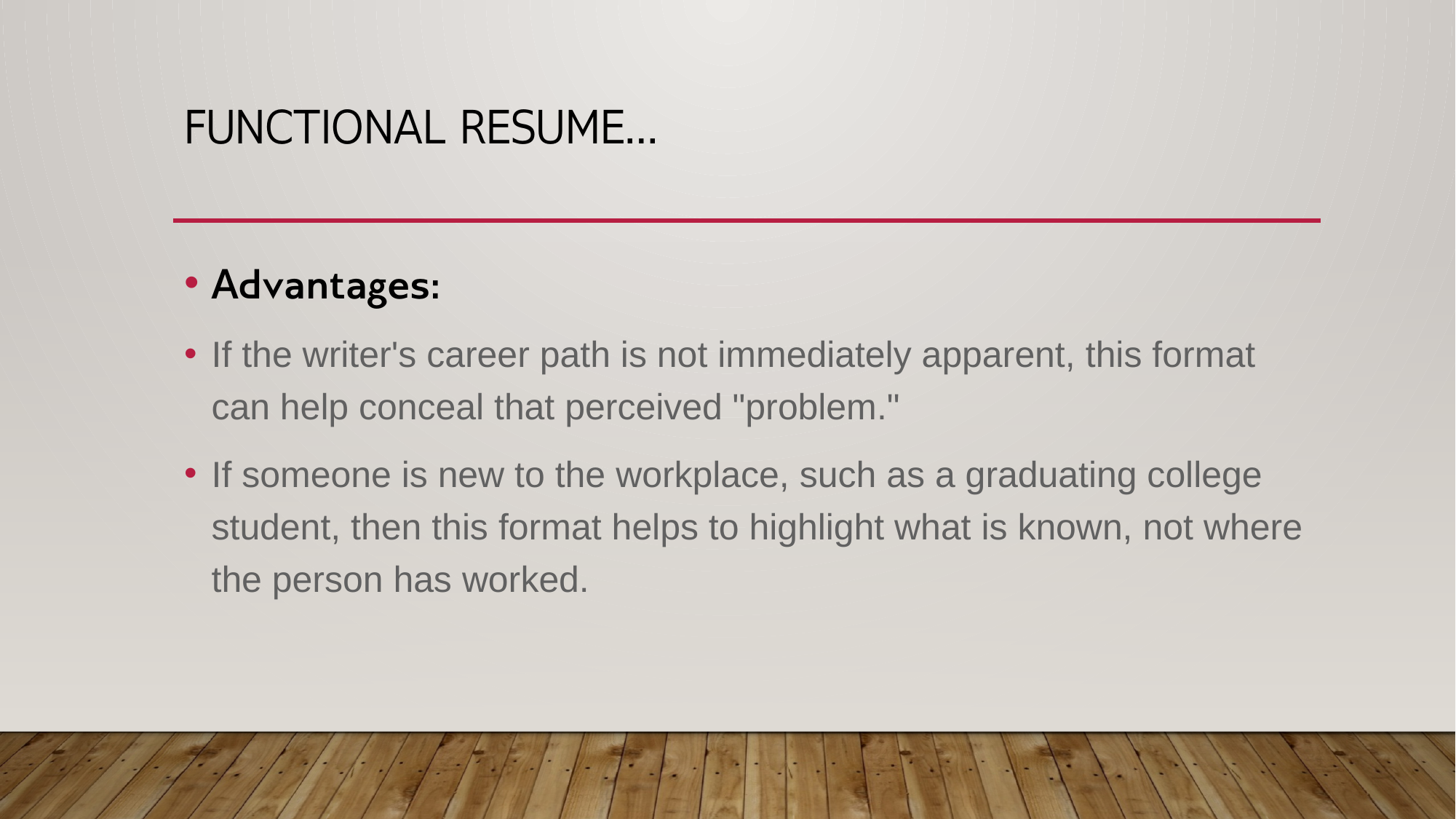

# Functional Resume…
Advantages:
If the writer's career path is not immediately apparent, this format can help conceal that perceived "problem."
If someone is new to the workplace, such as a graduating college student, then this format helps to highlight what is known, not where the person has worked.